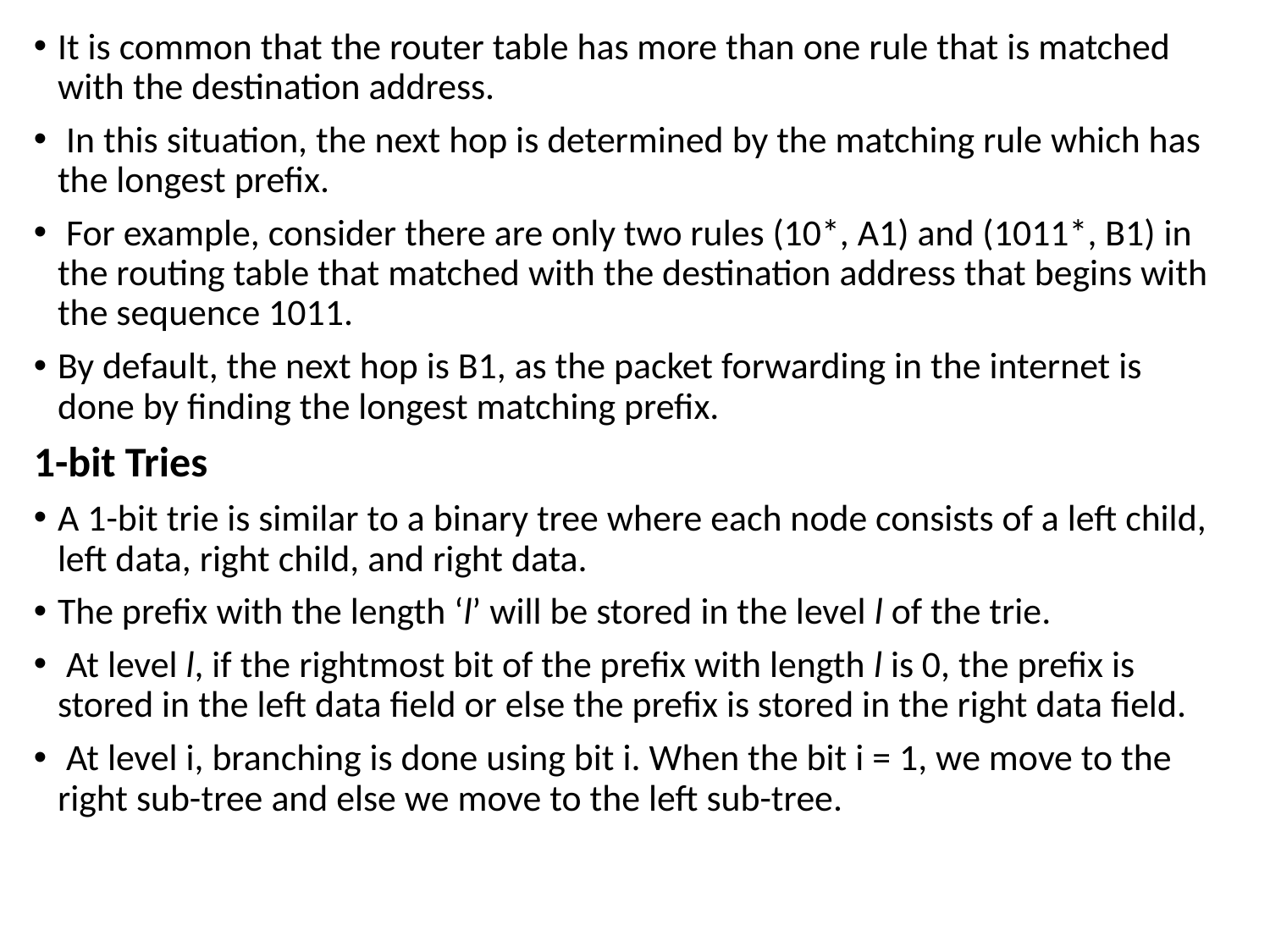

It is common that the router table has more than one rule that is matched with the destination address.
 In this situation, the next hop is determined by the matching rule which has the longest prefix.
 For example, consider there are only two rules (10*, A1) and (1011*, B1) in the routing table that matched with the destination address that begins with the sequence 1011.
By default, the next hop is B1, as the packet forwarding in the internet is done by finding the longest matching prefix.
1-bit Tries
A 1-bit trie is similar to a binary tree where each node consists of a left child, left data, right child, and right data.
The prefix with the length ‘l’ will be stored in the level l of the trie.
 At level l, if the rightmost bit of the prefix with length l is 0, the prefix is stored in the left data field or else the prefix is stored in the right data field.
 At level i, branching is done using bit i. When the bit i = 1, we move to the right sub-tree and else we move to the left sub-tree.